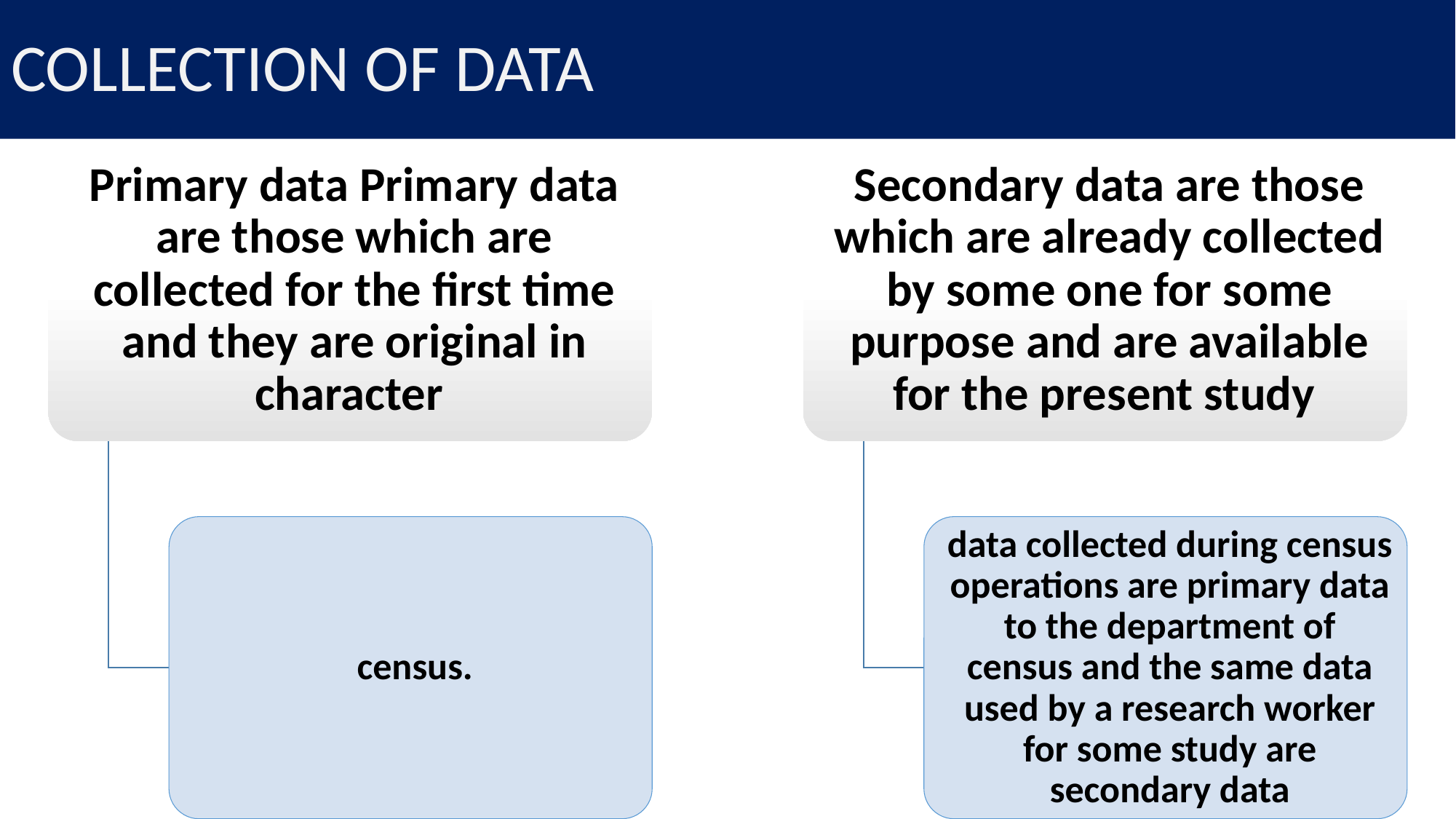

# COLLECTION OF DATA
Primary data Primary data are those which are collected for the first time and they are original in character
census.
Secondary data are those which are already collected by some one for some purpose and are available for the present study
data collected during census operations are primary data to the department of census and the same data used by a research worker for some study are secondary data